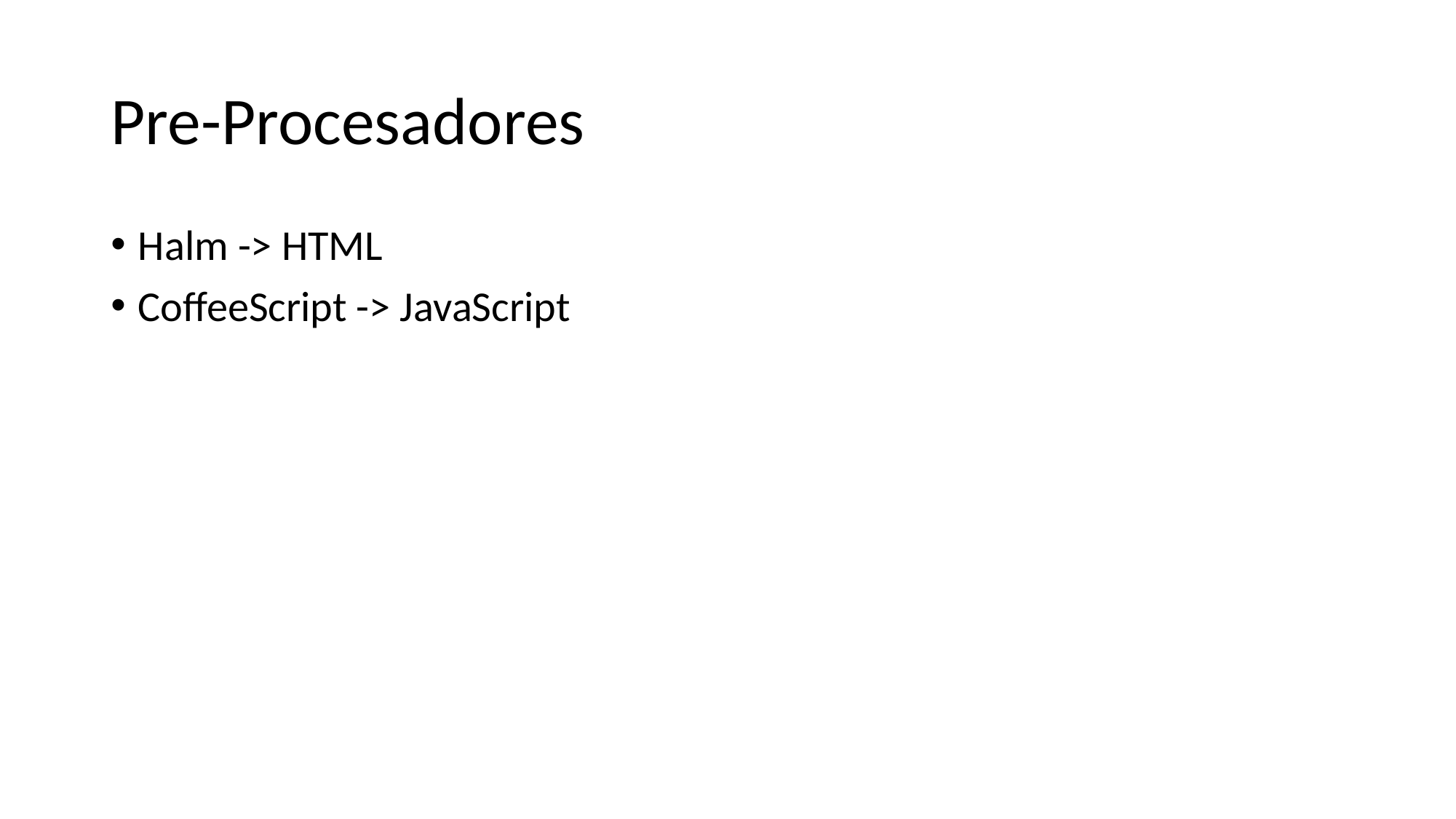

# Pre-Procesadores
Halm -> HTML
CoffeeScript -> JavaScript